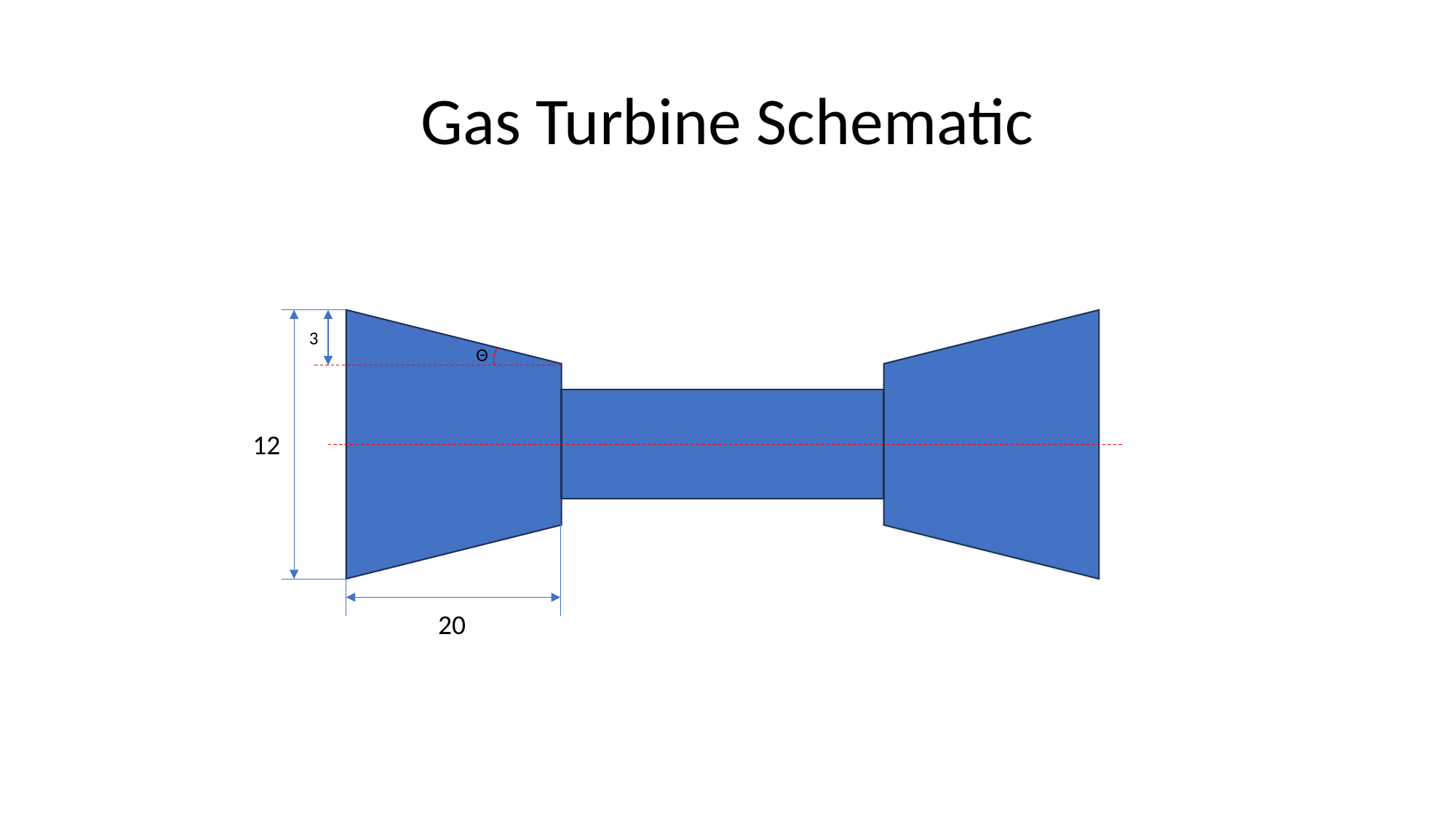

# Gas Turbine Schematic
3

Θ

12
20